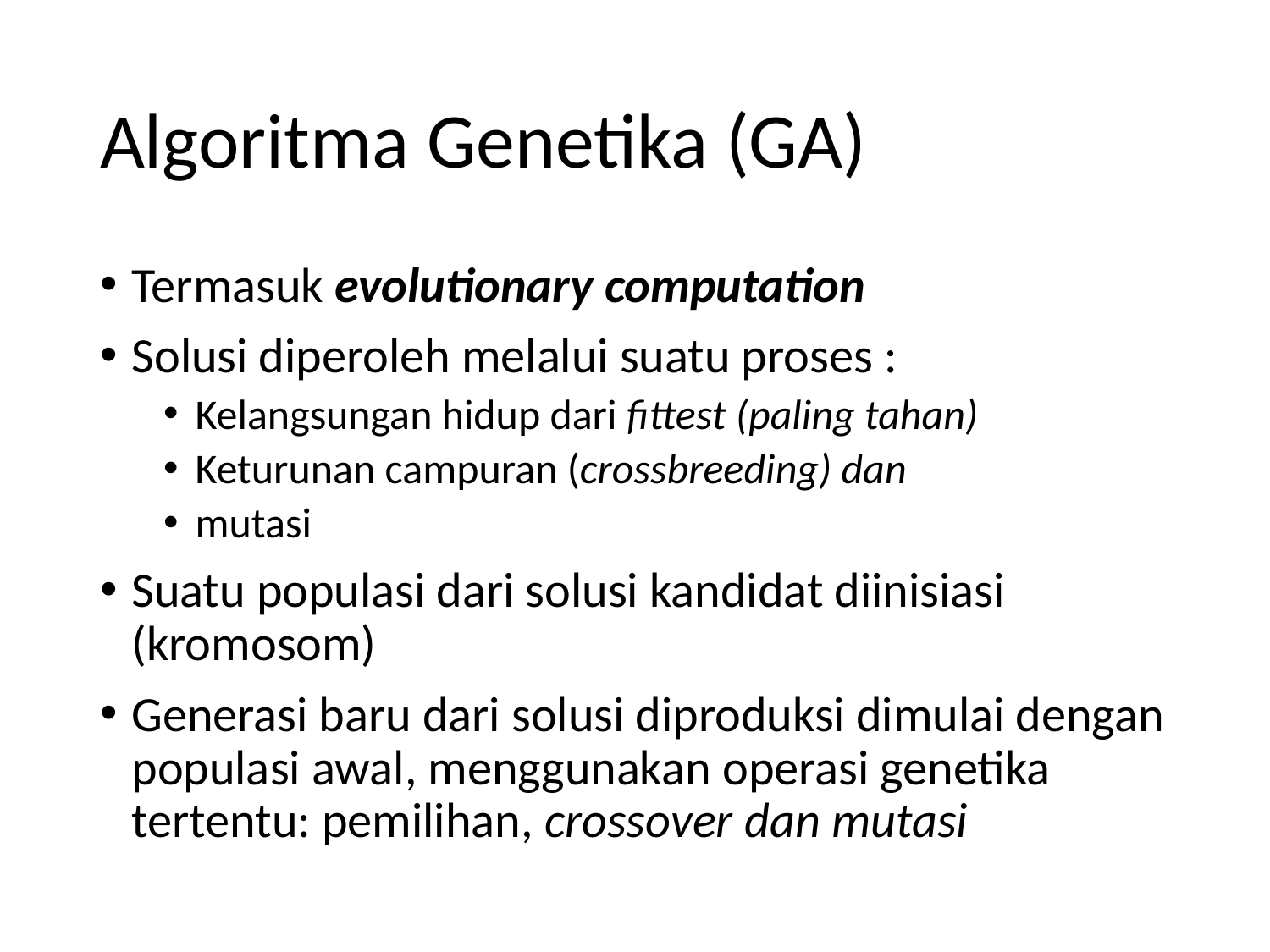

# Algoritma Genetika (GA)
Termasuk evolutionary computation
Solusi diperoleh melalui suatu proses :
Kelangsungan hidup dari fittest (paling tahan)
Keturunan campuran (crossbreeding) dan
mutasi
Suatu populasi dari solusi kandidat diinisiasi (kromosom)
Generasi baru dari solusi diproduksi dimulai dengan populasi awal, menggunakan operasi genetika tertentu: pemilihan, crossover dan mutasi